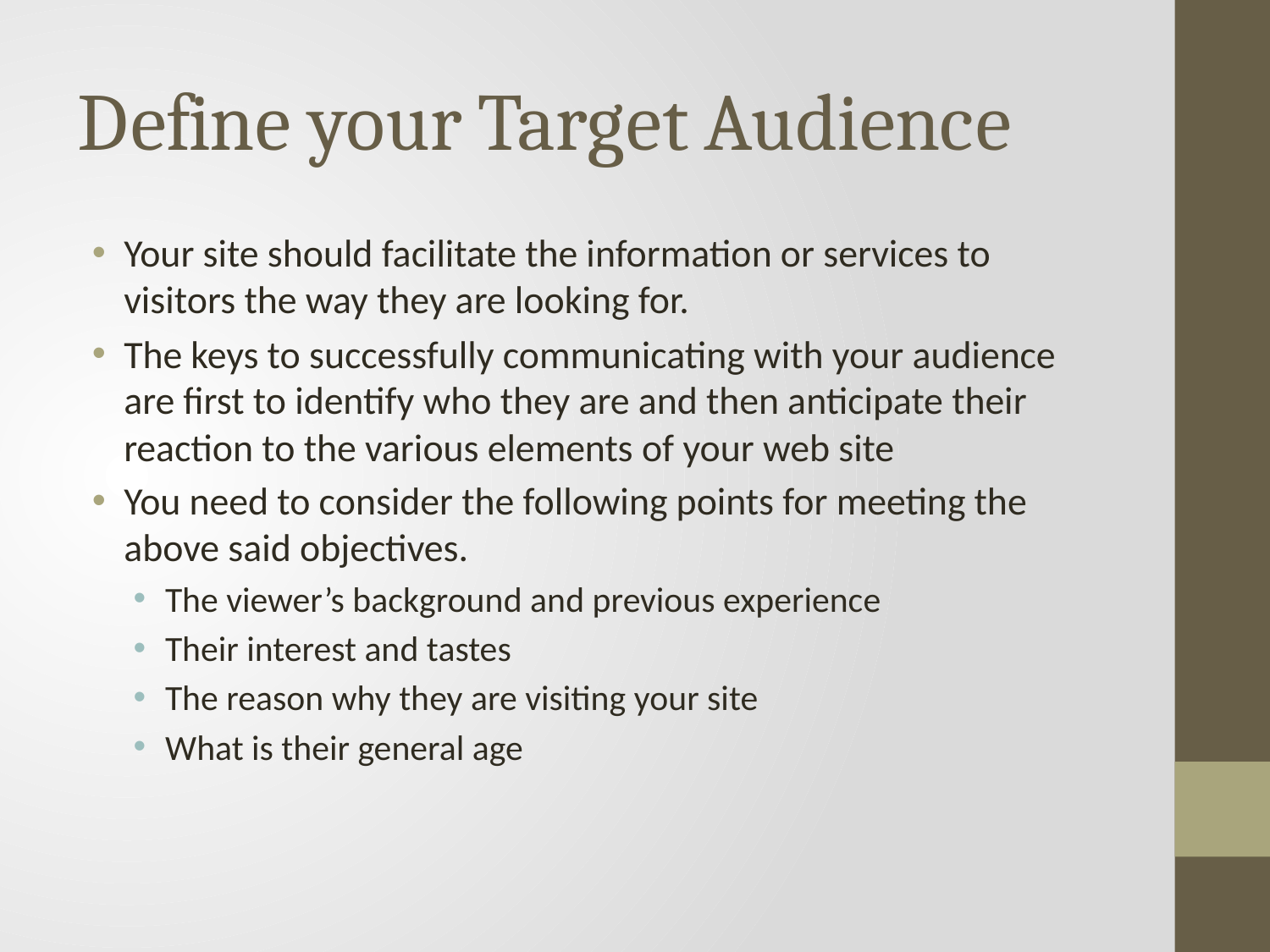

# Define your Target Audience
Your site should facilitate the information or services to visitors the way they are looking for.
The keys to successfully communicating with your audience are first to identify who they are and then anticipate their reaction to the various elements of your web site
You need to consider the following points for meeting the above said objectives.
The viewer’s background and previous experience
Their interest and tastes
The reason why they are visiting your site
What is their general age